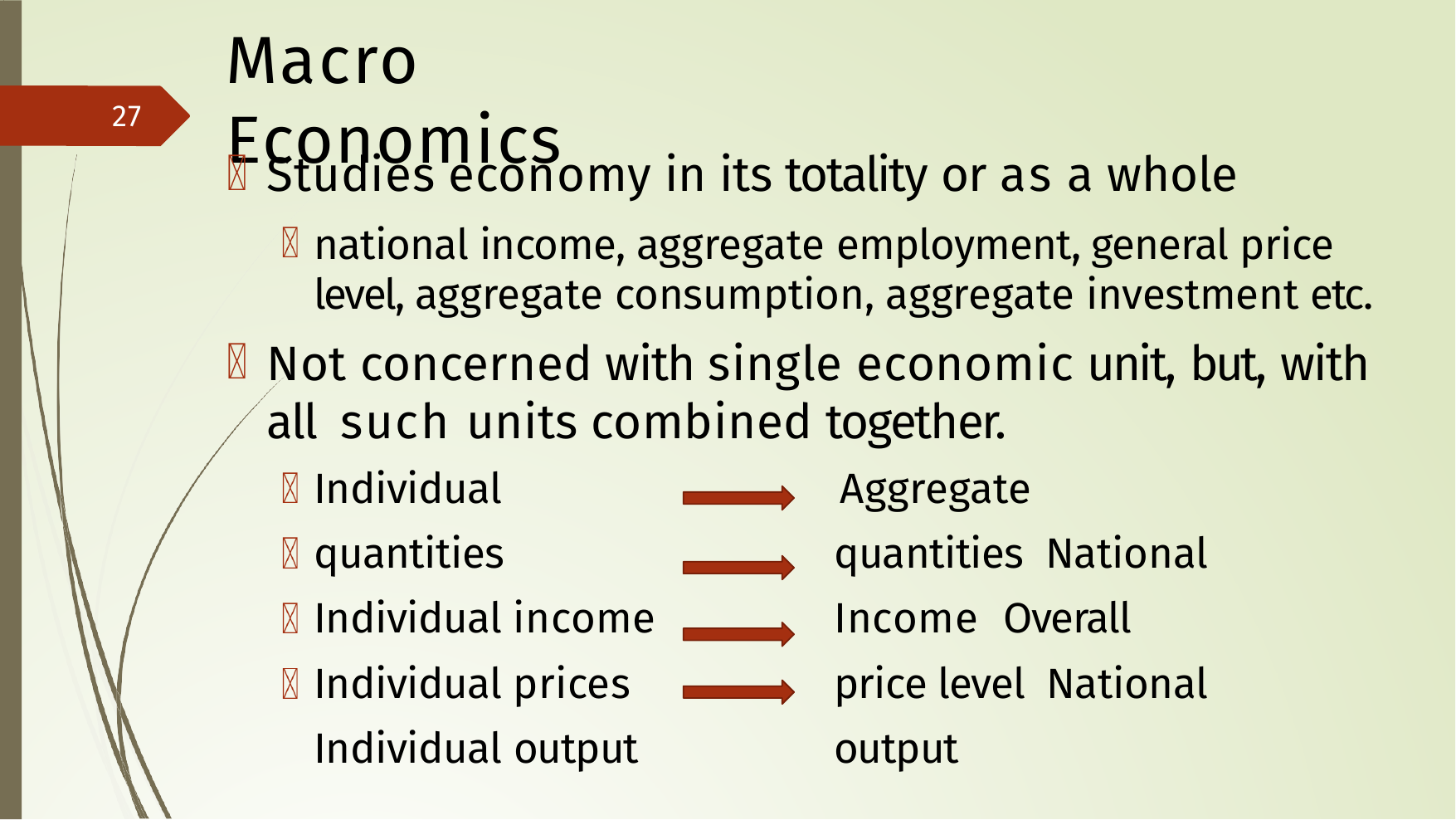

# Macro Economics
27
Studies economy in its totality or as a whole
national income, aggregate employment, general price  level, aggregate consumption, aggregate investment etc.
Not concerned with single economic unit, but, with all  such units combined together.

Individual quantities  Individual income  Individual prices  Individual output
Aggregate quantities  National Income  Overall price level  National output